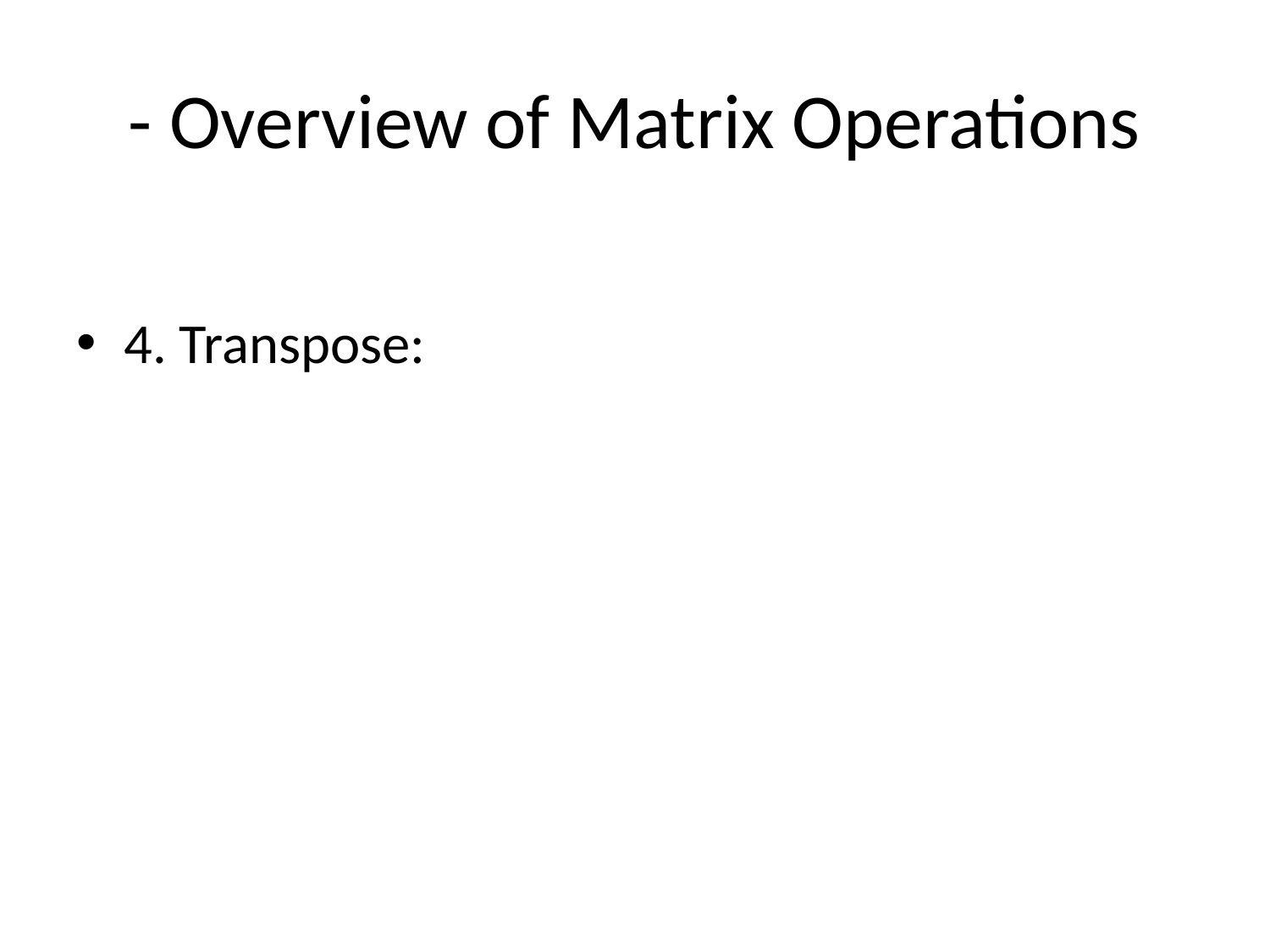

# - Overview of Matrix Operations

4. Transpose: